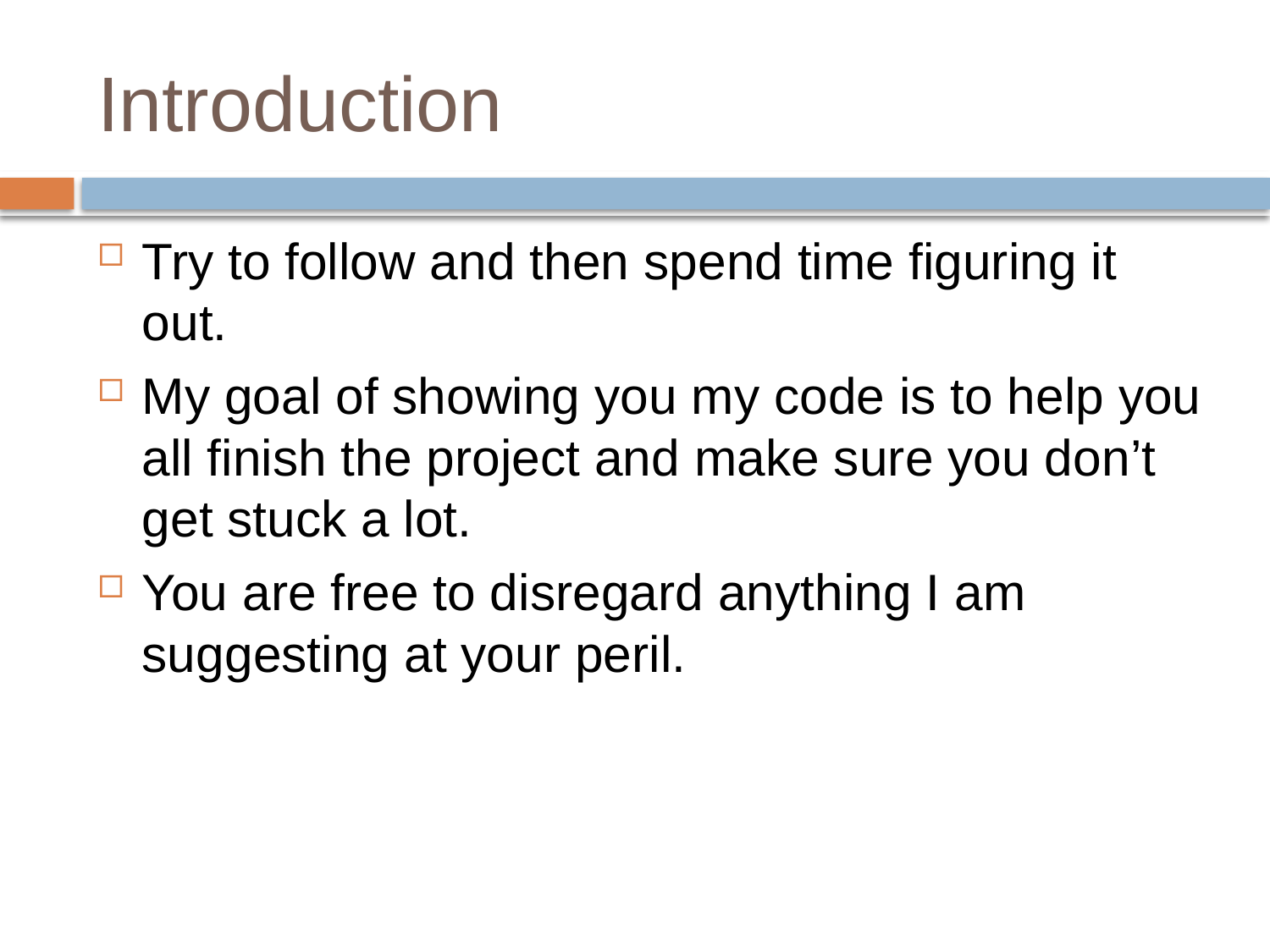

# Introduction
Try to follow and then spend time figuring it out.
My goal of showing you my code is to help you all finish the project and make sure you don’t get stuck a lot.
You are free to disregard anything I am suggesting at your peril.